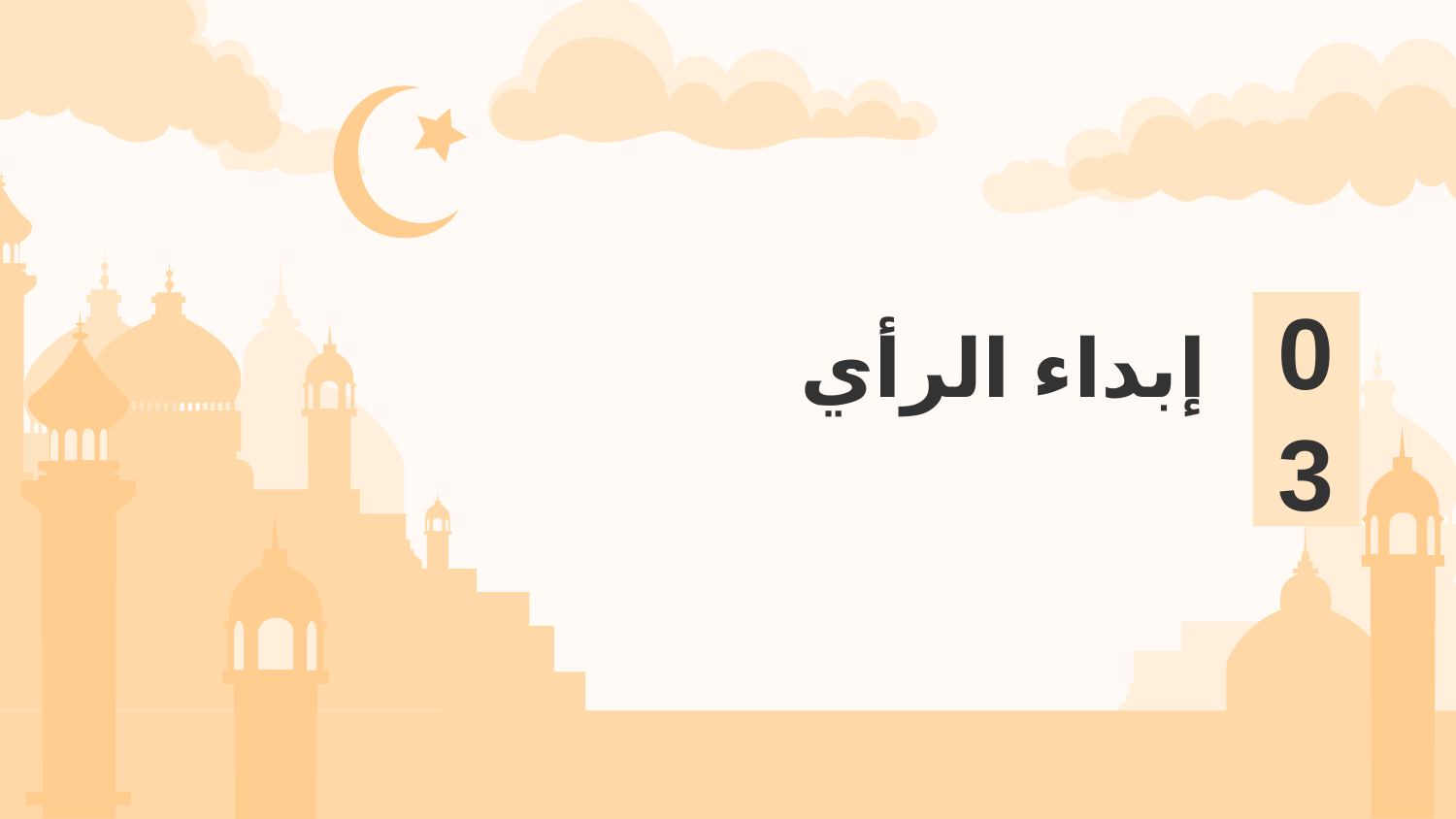

“إبن سينا هو شخصية مهمة وموجودة في لائحة العلماء والفلاسفة الذين ساهموا بشكل كبير في تطور العلوم والفلسفة في العالم ”

— زكريا بن عياش

تعريف عام للشخصية

التخصص :

03
# إبداء الرأي

درس ابن سينا علم الطب وهو دون سن الـ15 في أنفس الكتب، وكان يراجع أبا سهل بن يحيى صاحب كتاب "المائة في الطب" وأبا منصور الحسن بن نوح القمري كما جاء في بعض الروايات